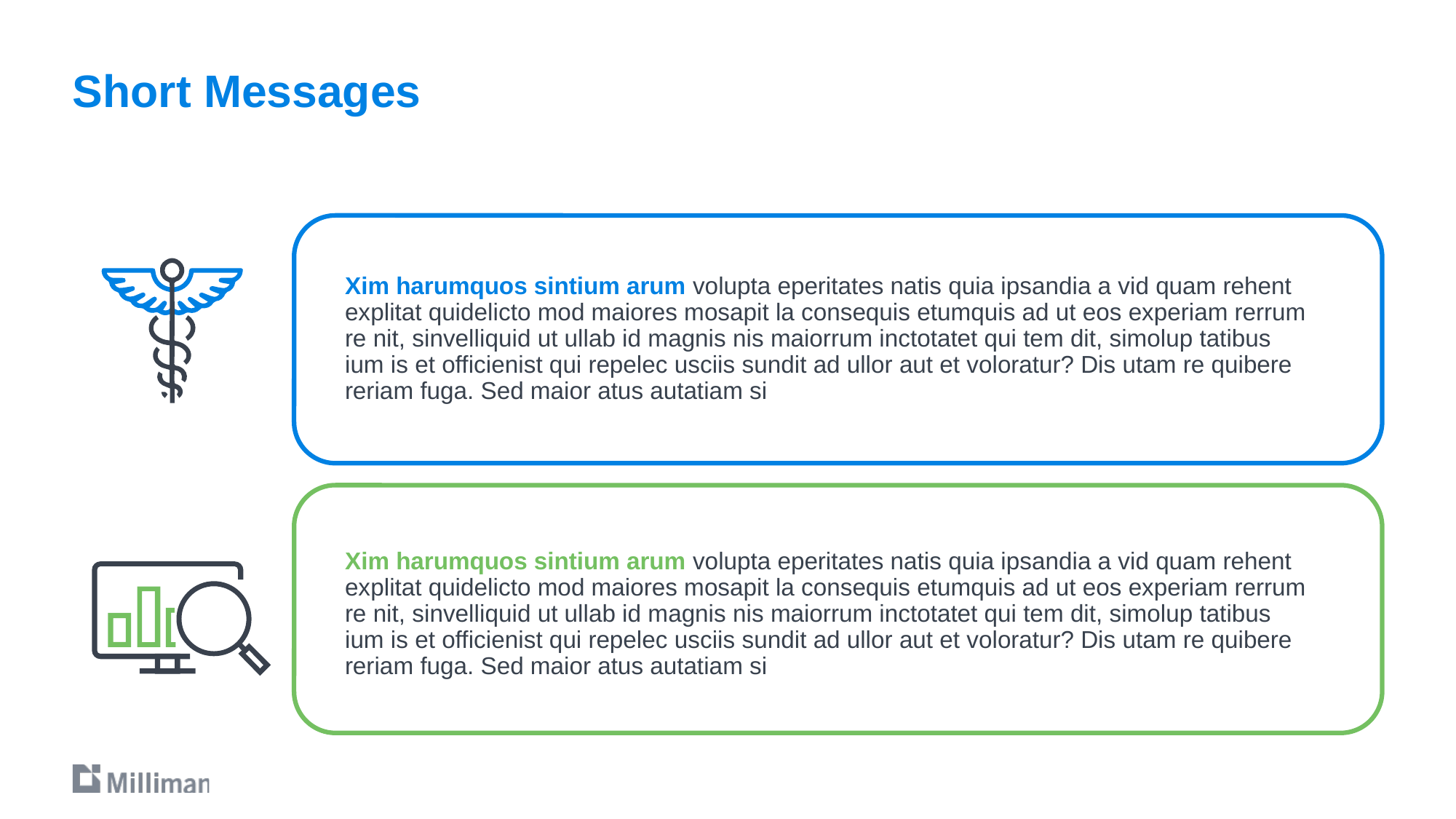

# Short Messages

Xim harumquos sintium arum volupta eperitates natis quia ipsandia a vid quam rehent explitat quidelicto mod maiores mosapit la consequis etumquis ad ut eos experiam rerrum re nit, sinvelliquid ut ullab id magnis nis maiorrum inctotatet qui tem dit, simolup tatibus ium is et officienist qui repelec usciis sundit ad ullor aut et voloratur? Dis utam re quibere reriam fuga. Sed maior atus autatiam si

Xim harumquos sintium arum volupta eperitates natis quia ipsandia a vid quam rehent explitat quidelicto mod maiores mosapit la consequis etumquis ad ut eos experiam rerrum re nit, sinvelliquid ut ullab id magnis nis maiorrum inctotatet qui tem dit, simolup tatibus ium is et officienist qui repelec usciis sundit ad ullor aut et voloratur? Dis utam re quibere reriam fuga. Sed maior atus autatiam si